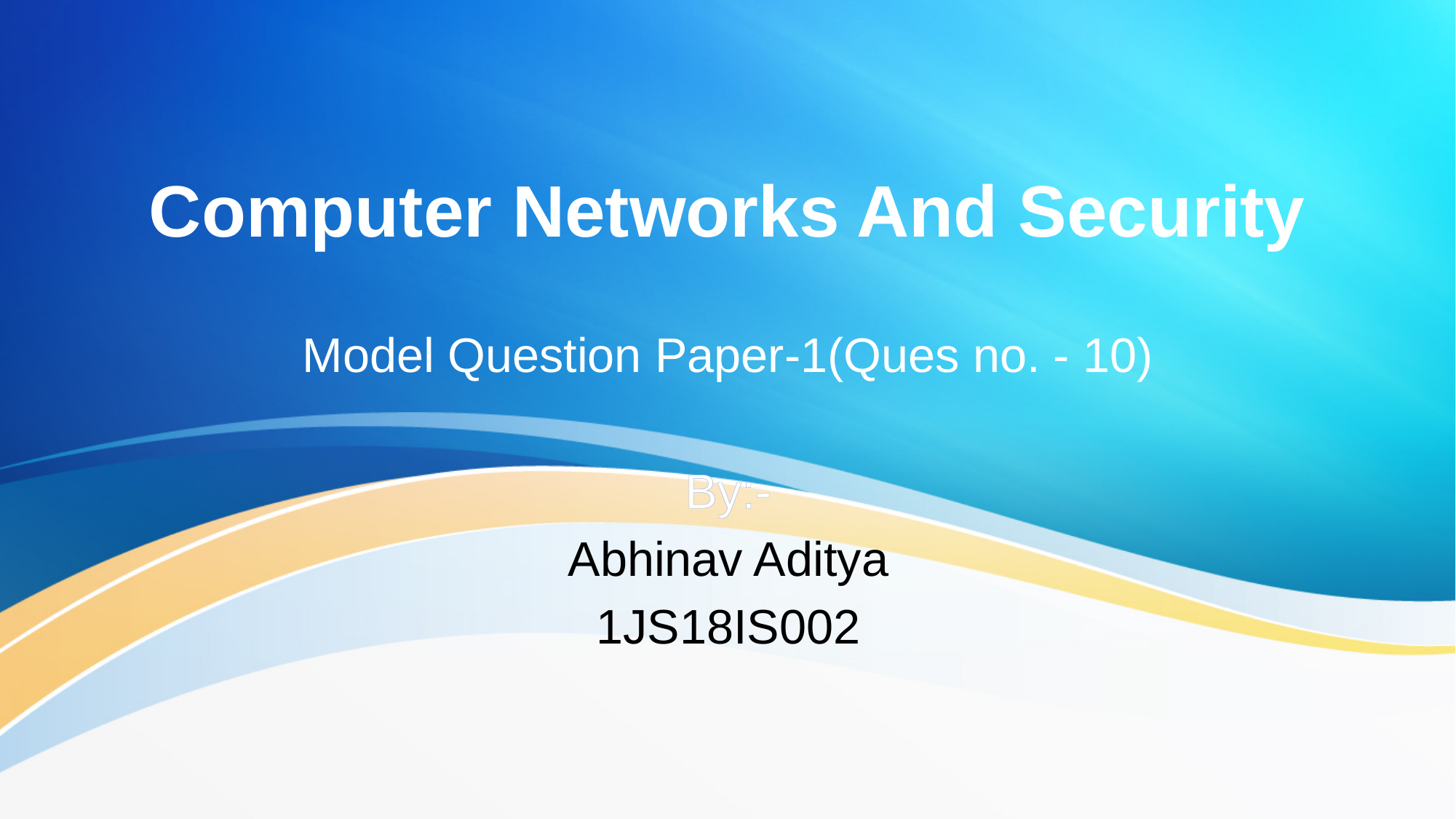

# Computer Networks And Security
Model Question Paper-1(Ques no. - 10)

By:-
Abhinav Aditya
1JS18IS002